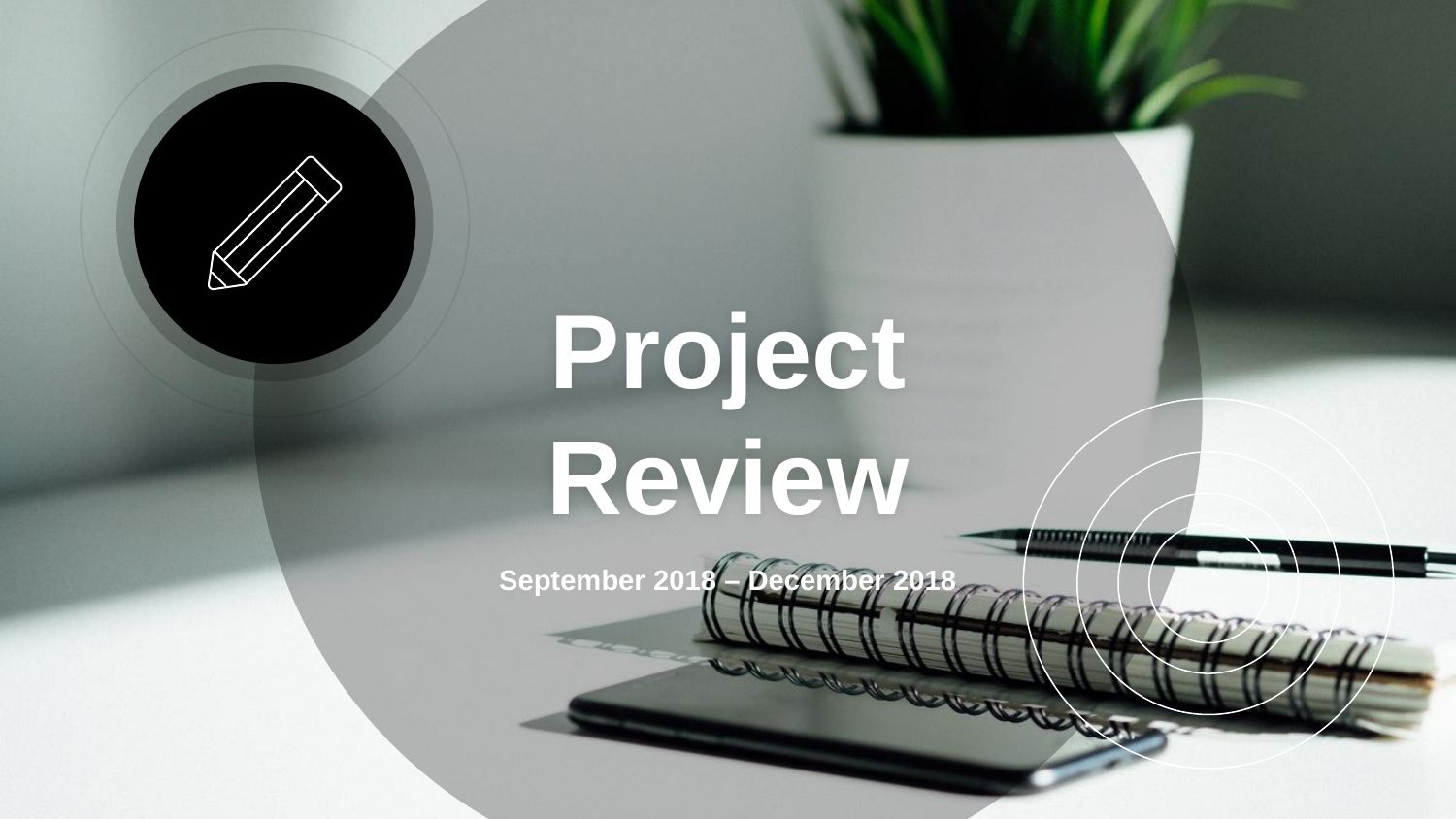

# Project Review
September 2018 – December 2018